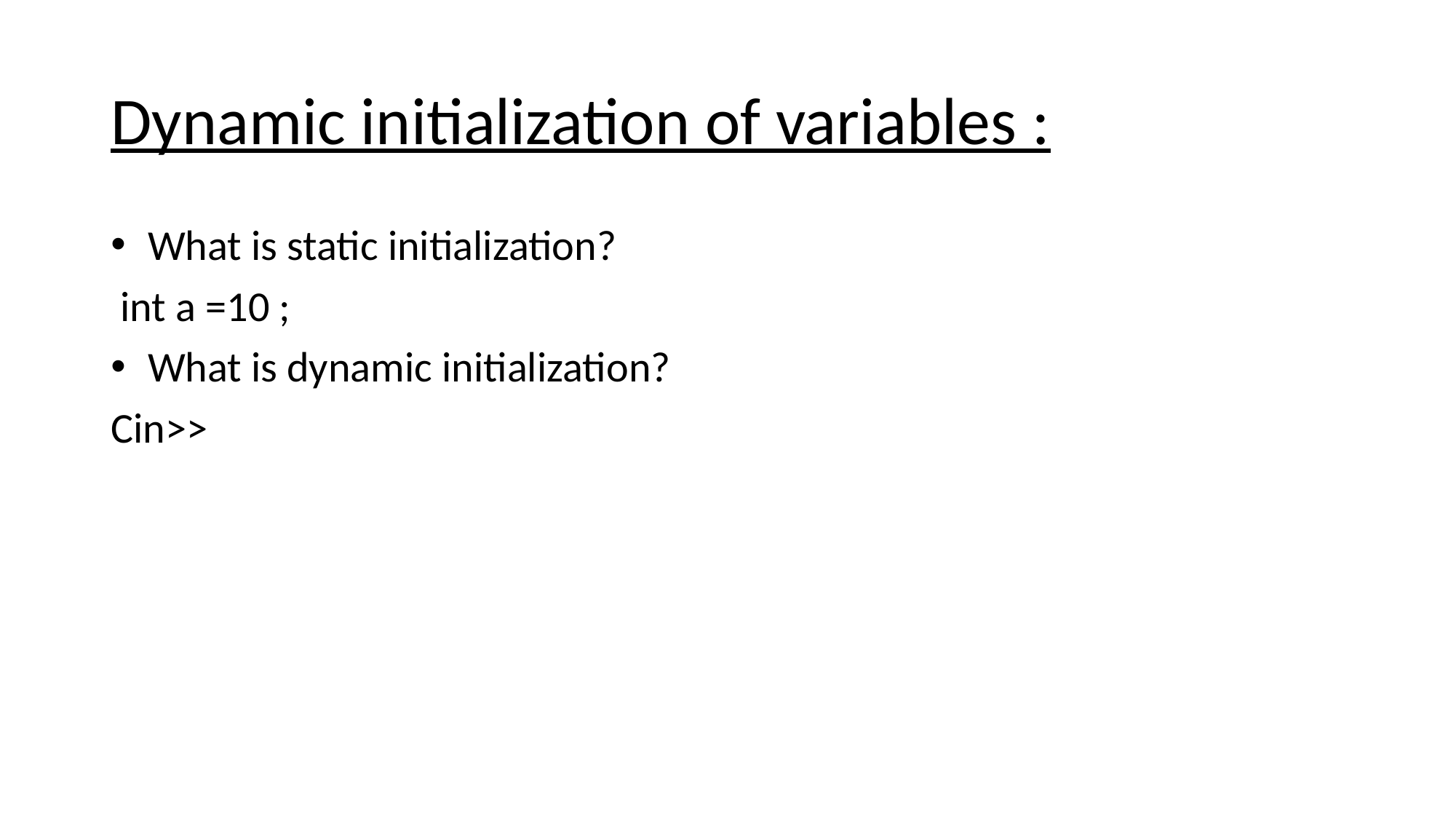

# Dynamic initialization of variables :
 What is static initialization?
 int a =10 ;
 What is dynamic initialization?
Cin>>